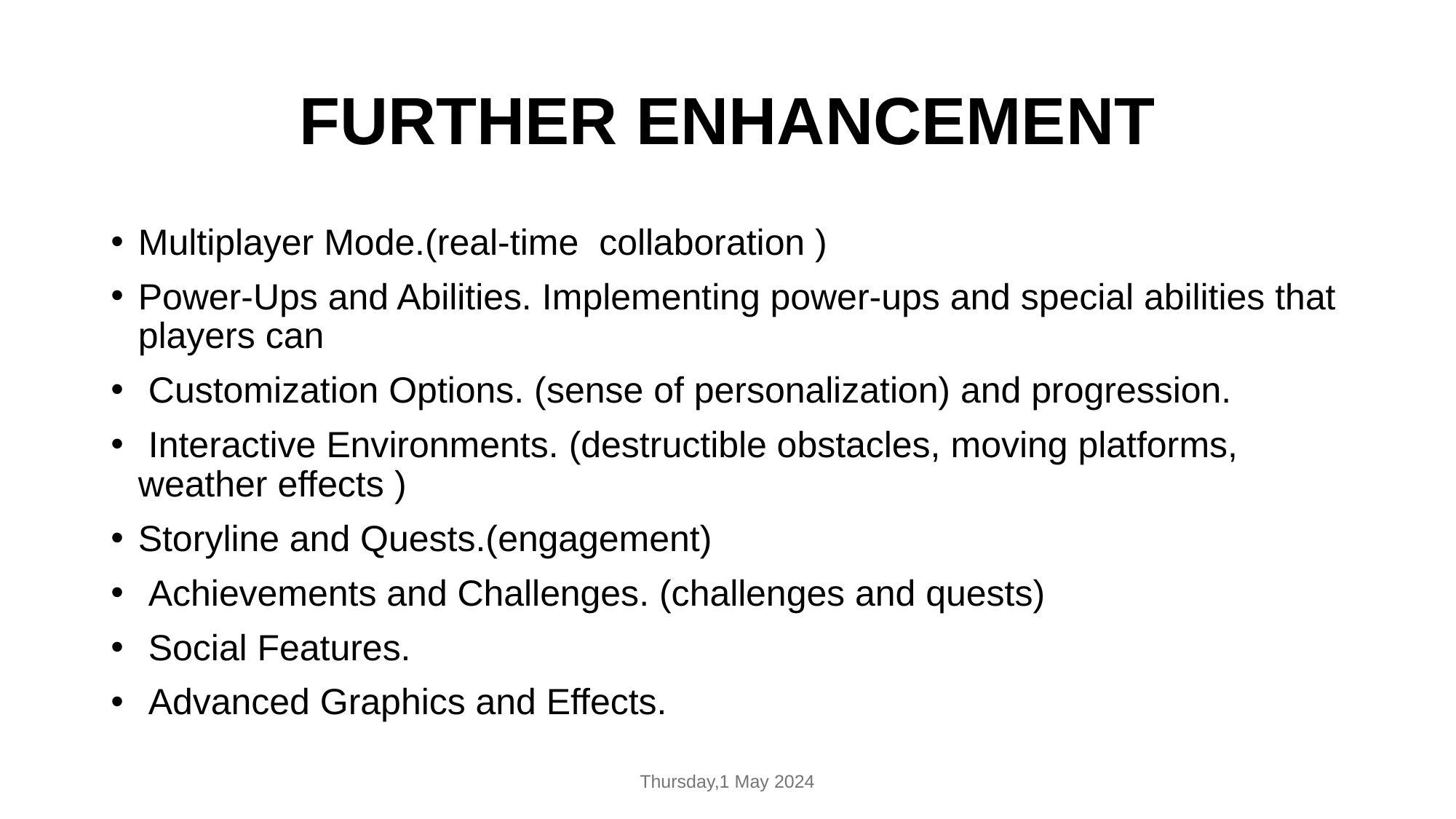

# FURTHER ENHANCEMENT
Multiplayer Mode.(real-time  collaboration )
Power-Ups and Abilities. Implementing power-ups and special abilities that players can
 Customization Options. (sense of personalization) and progression.
 Interactive Environments. (destructible obstacles, moving platforms, weather effects )
Storyline and Quests.(engagement)
 Achievements and Challenges. (challenges and quests)
 Social Features.
 Advanced Graphics and Effects.
Thursday,1 May 2024